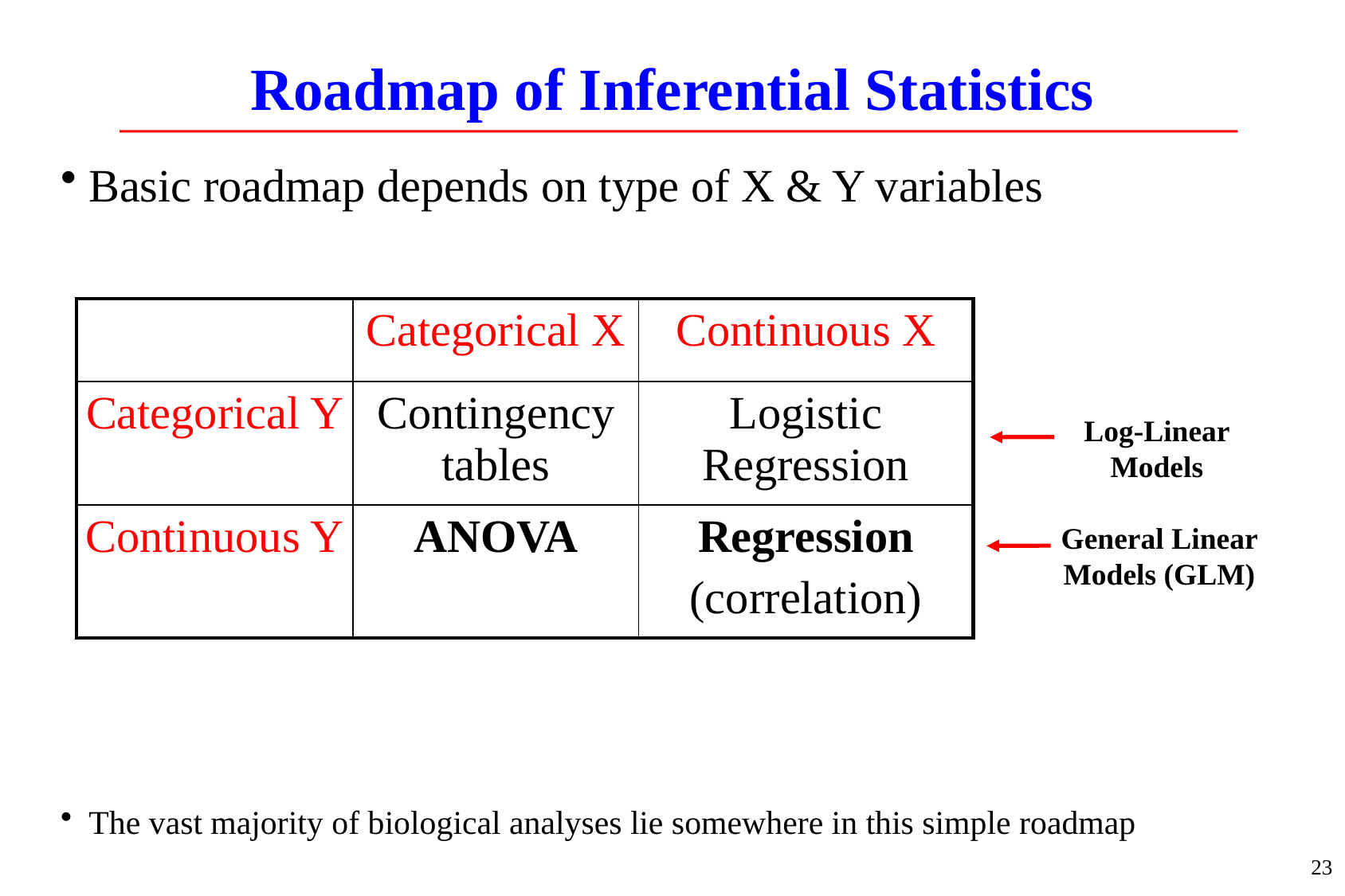

# Roadmap of Inferential Statistics

Basic roadmap depends on type of X & Y variables

The vast majority of biological analyses lie somewhere in this simple roadmap
|  | Categorical X | Continuous X |
| --- | --- | --- |
| Categorical Y | Contingency tables | Logistic Regression |
| Continuous Y | ANOVA | Regression (correlation) |
Log-Linear Models

General Linear Models (GLM)

23